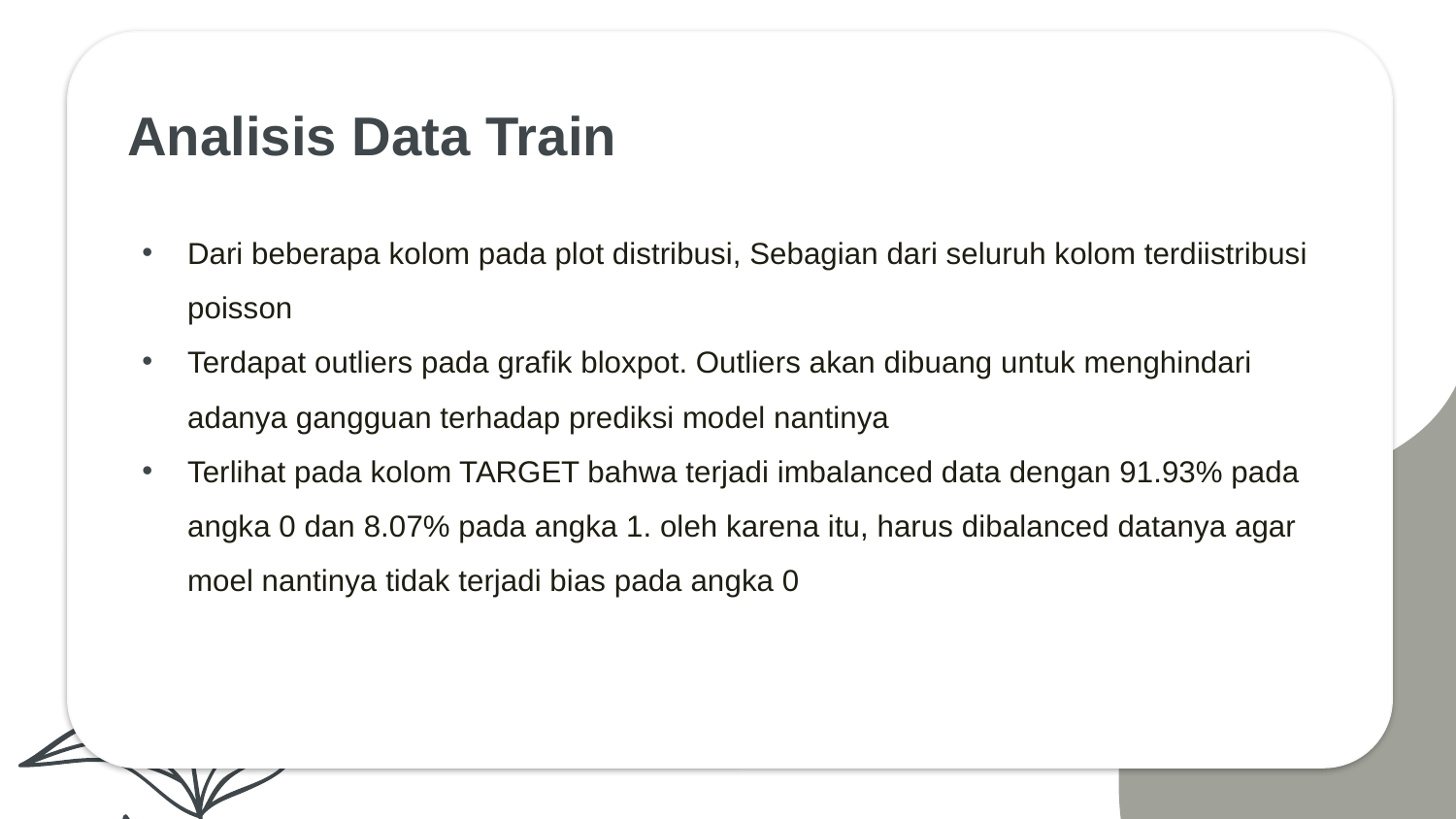

# Analisis Data Train
Dari beberapa kolom pada plot distribusi, Sebagian dari seluruh kolom terdiistribusi poisson
Terdapat outliers pada grafik bloxpot. Outliers akan dibuang untuk menghindari adanya gangguan terhadap prediksi model nantinya
Terlihat pada kolom TARGET bahwa terjadi imbalanced data dengan 91.93% pada angka 0 dan 8.07% pada angka 1. oleh karena itu, harus dibalanced datanya agar moel nantinya tidak terjadi bias pada angka 0